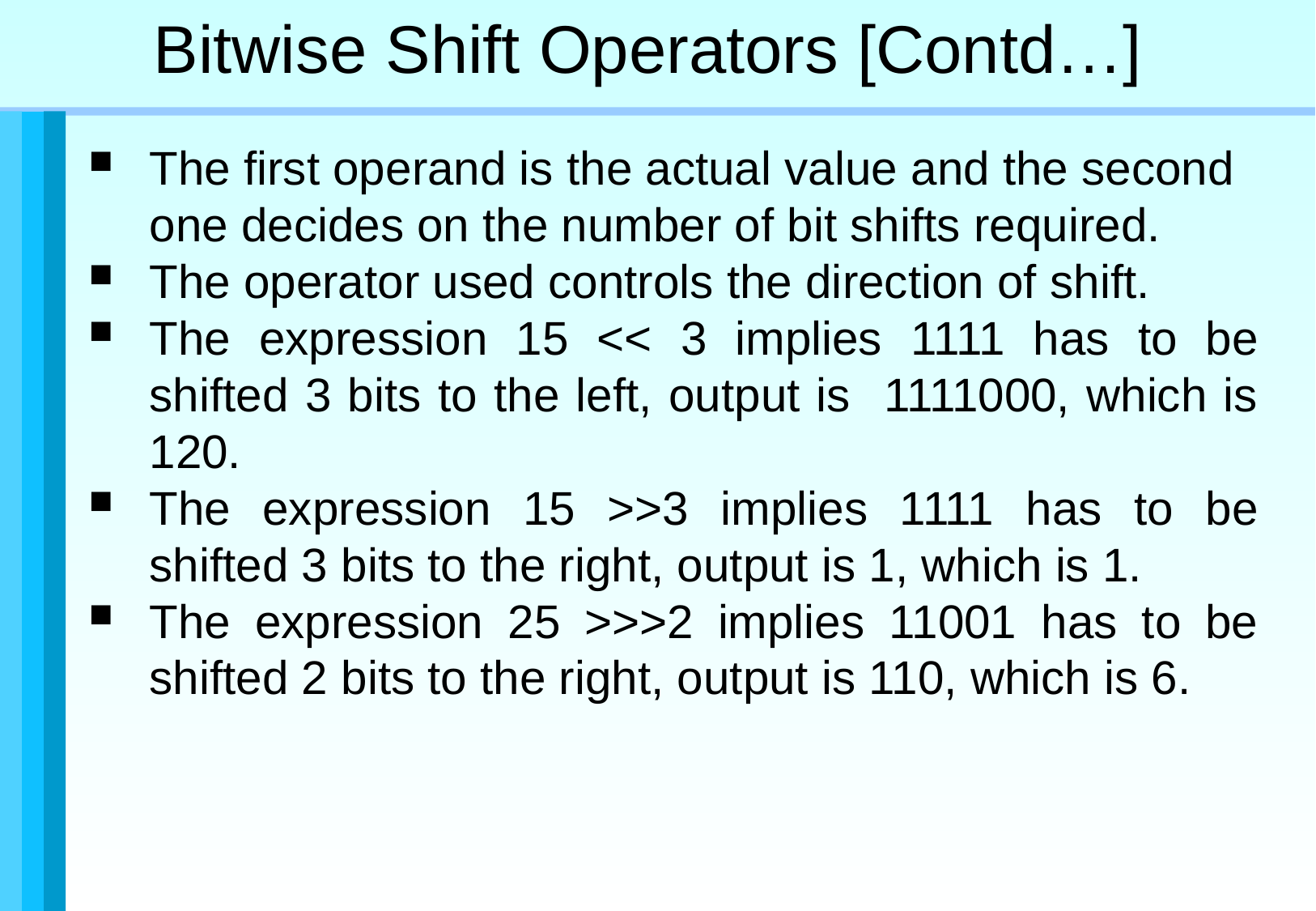

Bitwise Shift Operators [Contd…]

The first operand is the actual value and the second one decides on the number of bit shifts required.
The operator used controls the direction of shift.
The expression 15 << 3 implies 1111 has to be shifted 3 bits to the left, output is  1111000, which is 120.
The expression 15 >>3 implies 1111 has to be shifted 3 bits to the right, output is 1, which is 1.
The expression 25 >>>2 implies 11001 has to be shifted 2 bits to the right, output is 110, which is 6.
Programming constructs and functions / 40 of  39